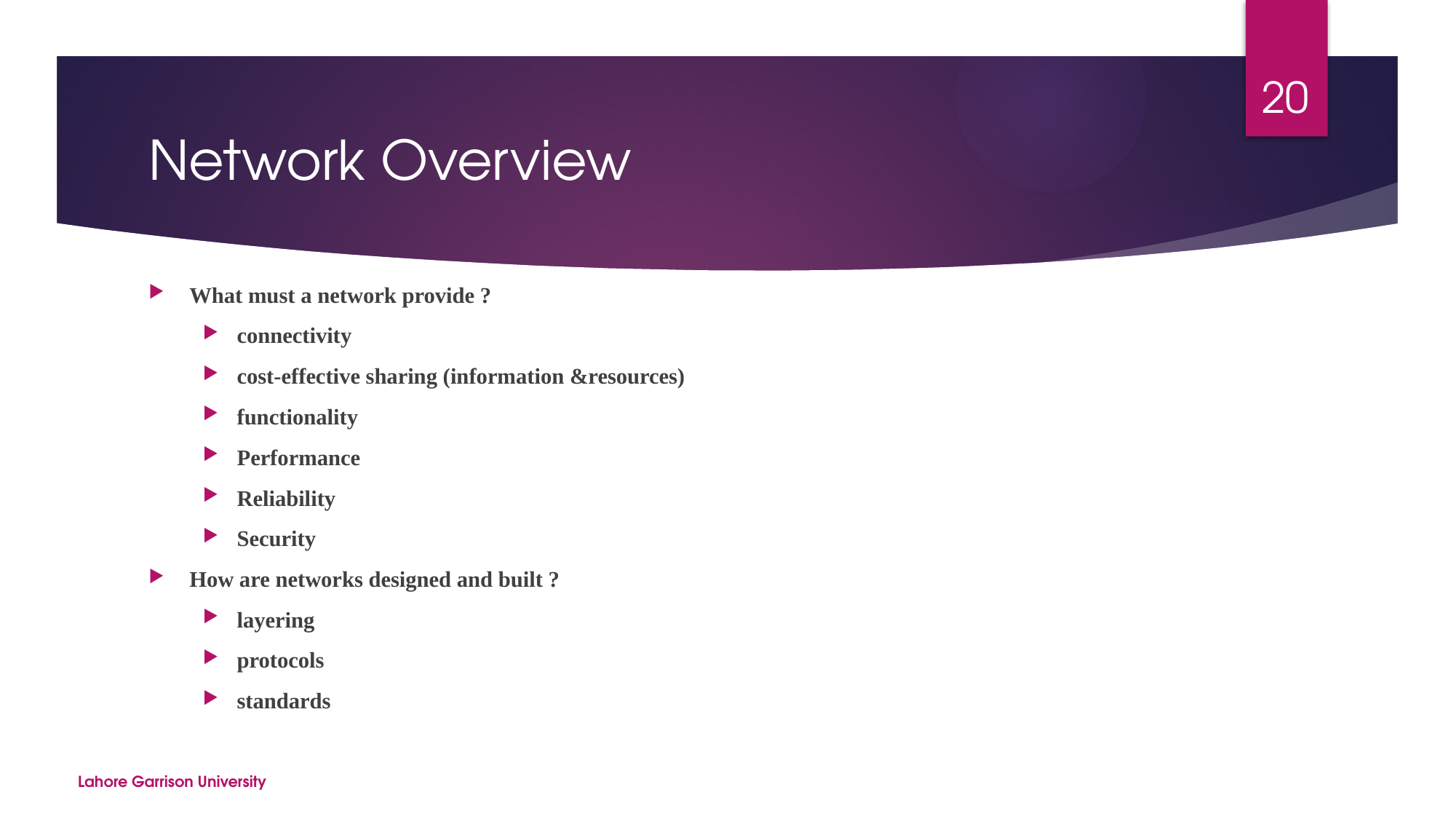

20
# Network Overview
What must a network provide ?
connectivity
cost-effective sharing (information &resources)
functionality
Performance
Reliability
Security
How are networks designed and built ?
layering
protocols
standards

Lahore Garrison University